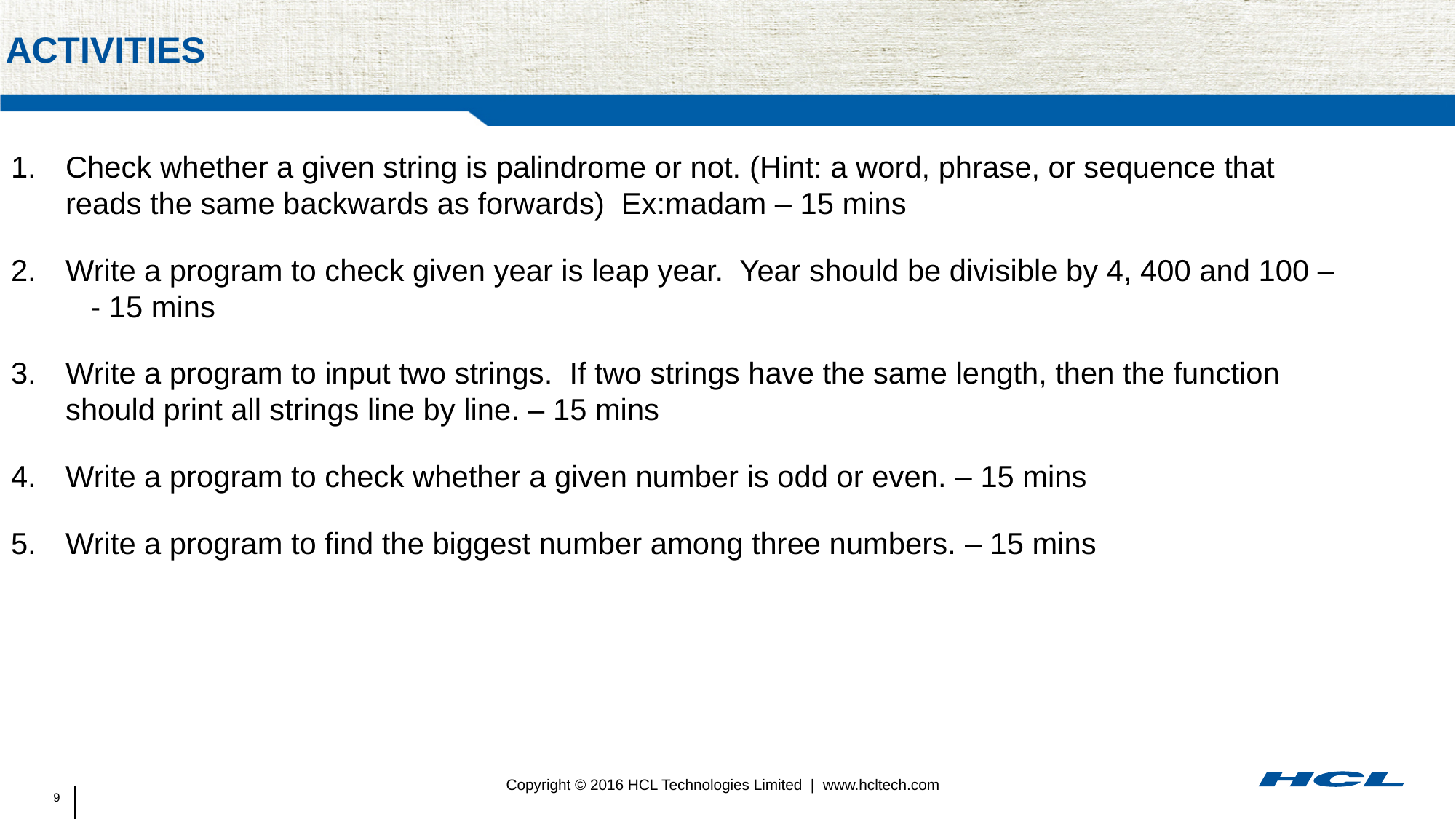

# activities
Check whether a given string is palindrome or not. (Hint: a word, phrase, or sequence that reads the same backwards as forwards)  Ex:madam – 15 mins
Write a program to check given year is leap year.  Year should be divisible by 4, 400 and 100 –     - 15 mins
Write a program to input two strings.  If two strings have the same length, then the function      should print all strings line by line. – 15 mins
Write a program to check whether a given number is odd or even. – 15 mins
Write a program to find the biggest number among three numbers. – 15 mins